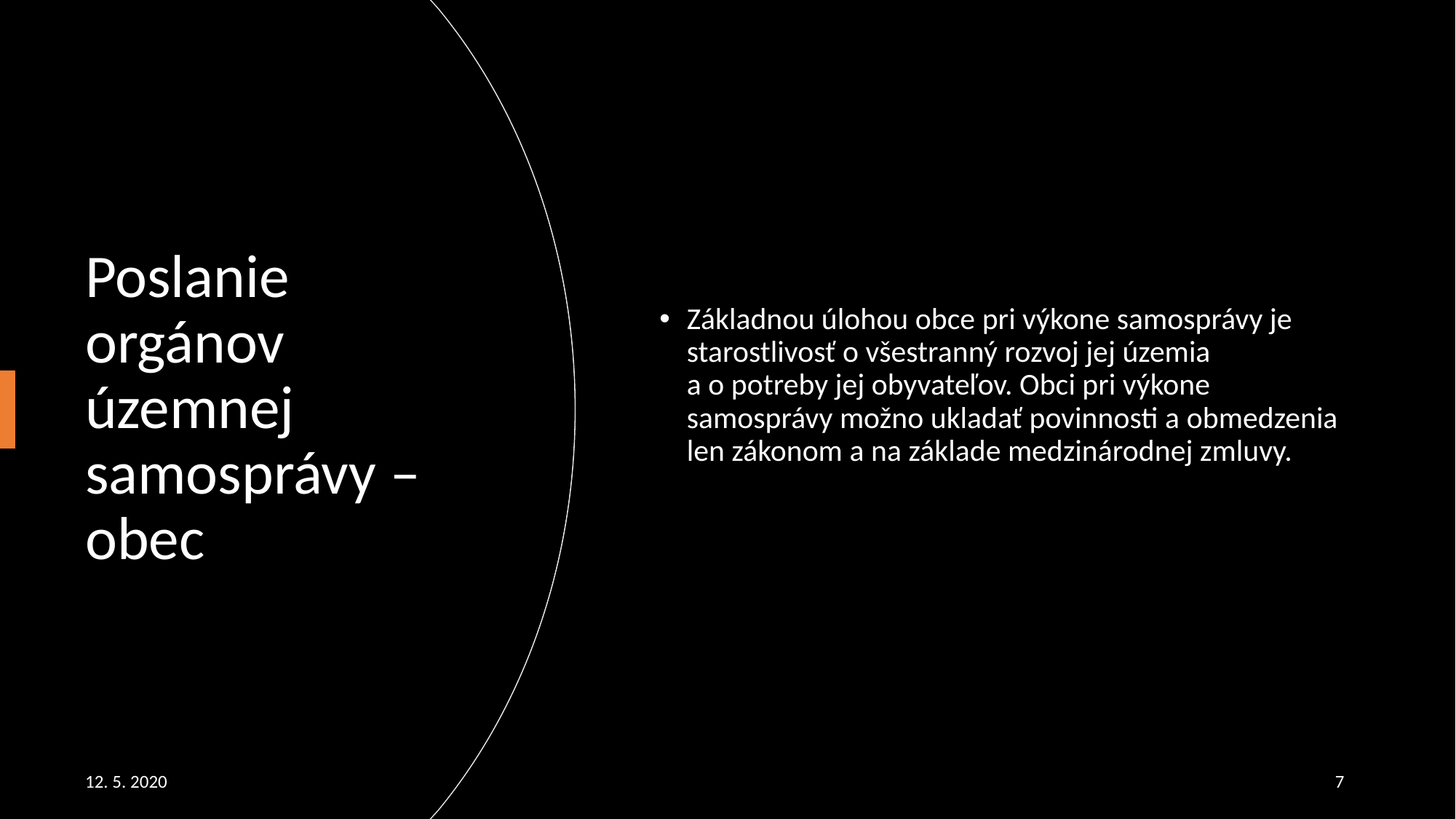

Základnou úlohou obce pri výkone samosprávy je starostlivosť o všestranný rozvoj jej územia a o potreby jej obyvateľov. Obci pri výkone samosprávy možno ukladať povinnosti a obmedzenia len zákonom a na základe medzinárodnej zmluvy.

# Poslanie orgánov územnej samosprávy – obec

12. 5. 2020
7